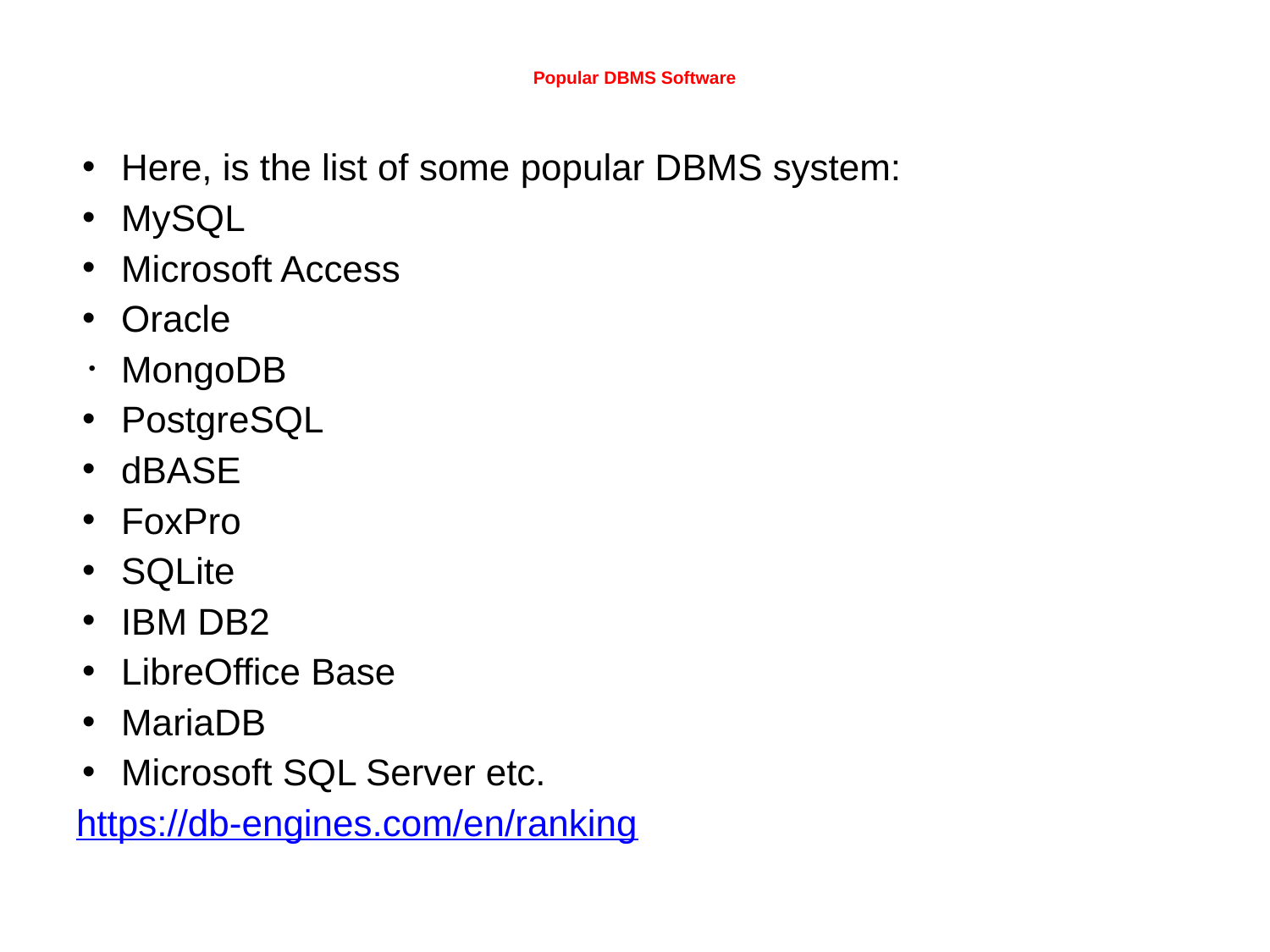

# Popular DBMS Software
Here, is the list of some popular DBMS system:
MySQL
Microsoft Access
Oracle
MongoDB
PostgreSQL
dBASE
FoxPro
SQLite
IBM DB2
LibreOffice Base
MariaDB
Microsoft SQL Server etc.
https://db-engines.com/en/ranking